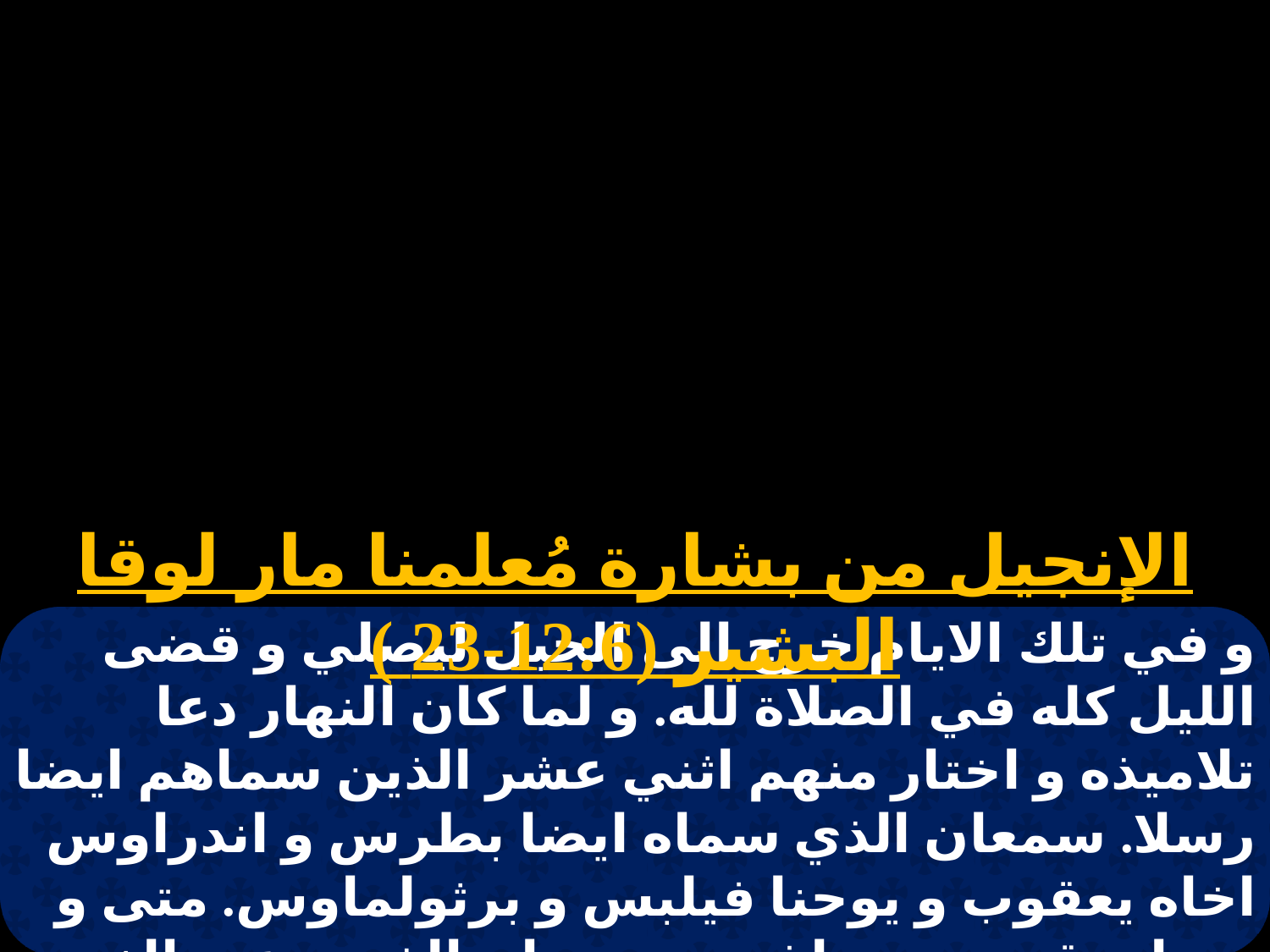

الإنجيل من بشارة مُعلمنا مار لوقا البشير (12:6-23 )
و في تلك الايام خرج الى الجبل ليصلي و قضى الليل كله في الصلاة لله. و لما كان النهار دعا تلاميذه و اختار منهم اثني عشر الذين سماهم ايضا رسلا. سمعان الذي سماه ايضا بطرس و اندراوس اخاه يعقوب و يوحنا فيلبس و برثولماوس. متى و توما يعقوب بن حلفى و سمعان الذي يدعى الغيور. يهوذا اخا يعقوب و يهوذا الاسخريوطي الذي صار مسلما ايضا.